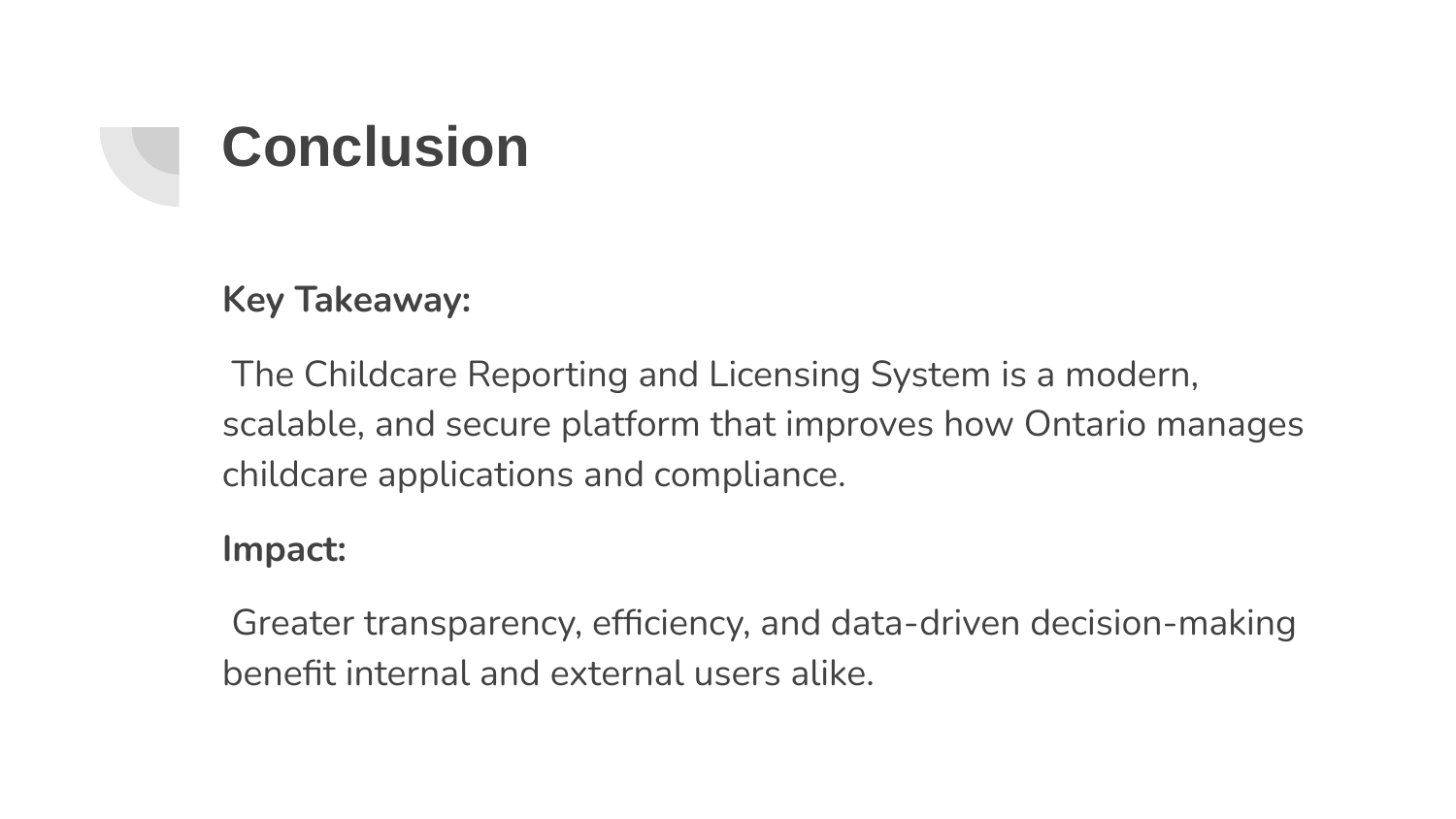

# Conclusion
Key Takeaway:
 The Childcare Reporting and Licensing System is a modern, scalable, and secure platform that improves how Ontario manages childcare applications and compliance.
Impact:
 Greater transparency, efficiency, and data-driven decision-making benefit internal and external users alike.